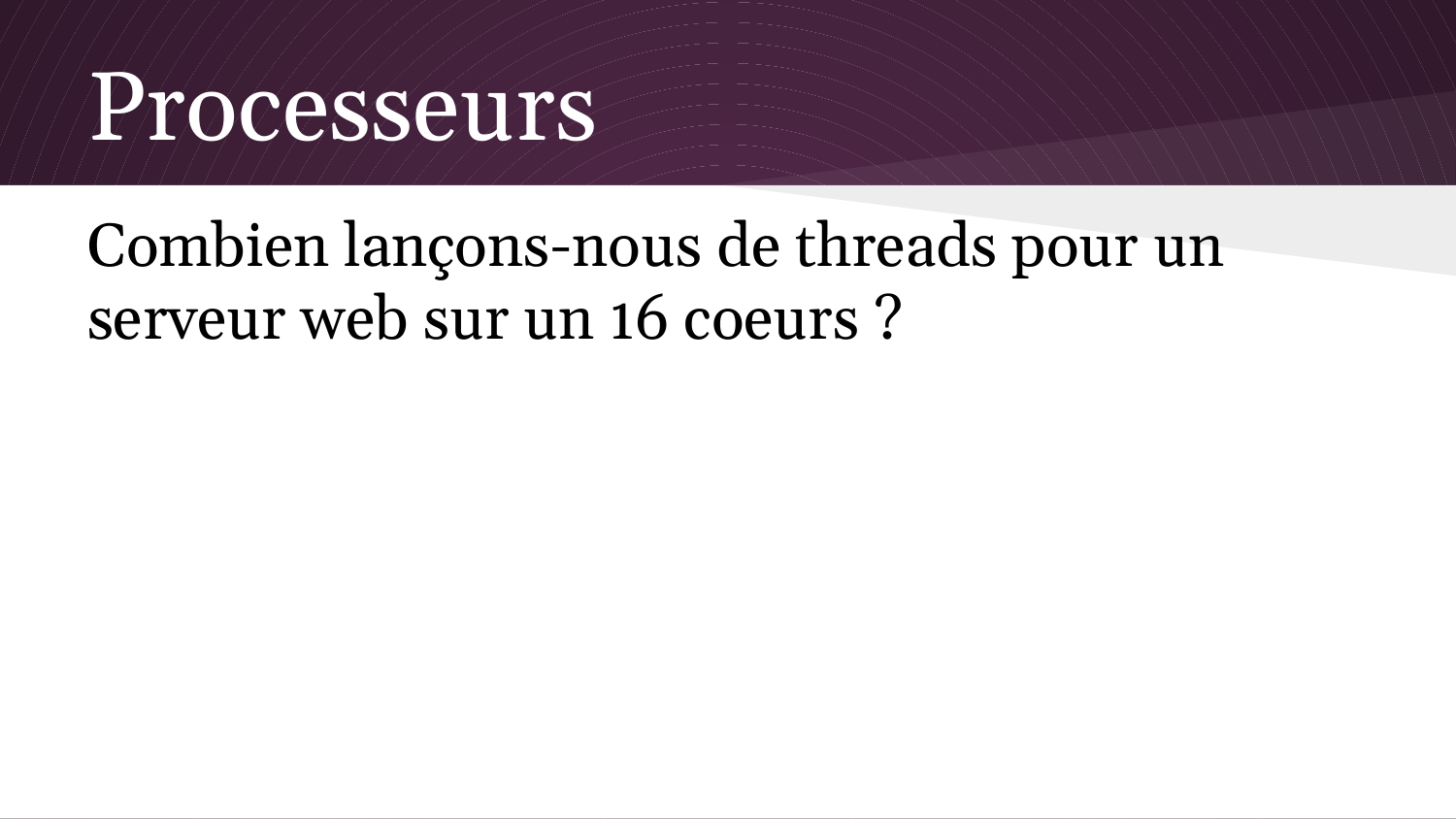

# Processeurs
Combien lançons-nous de threads pour un serveur web sur un 16 coeurs ?